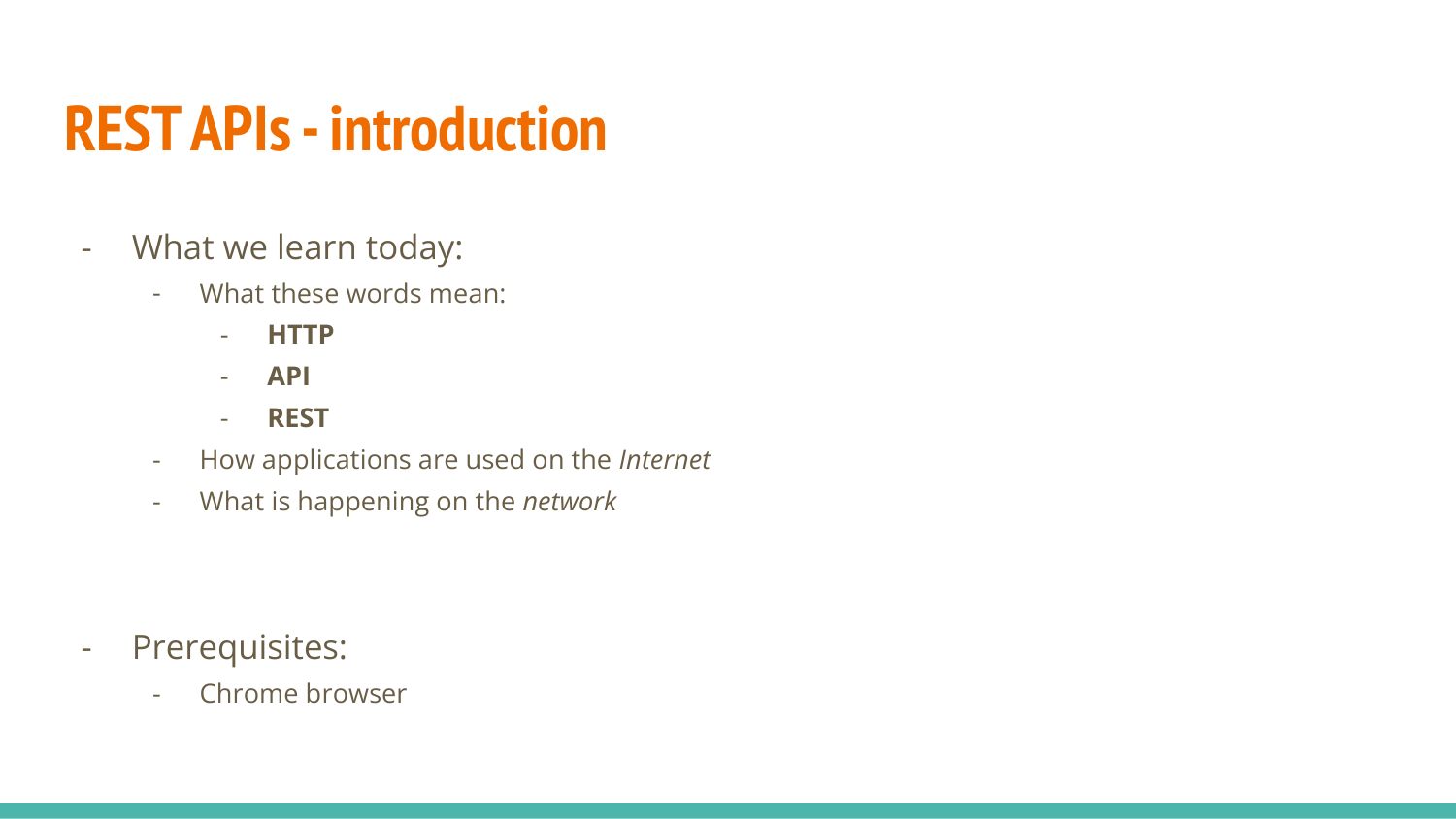

# REST APIs - introduction
What we learn today:
What these words mean:
HTTP
API
REST
How applications are used on the Internet
What is happening on the network

Prerequisites:
Chrome browser